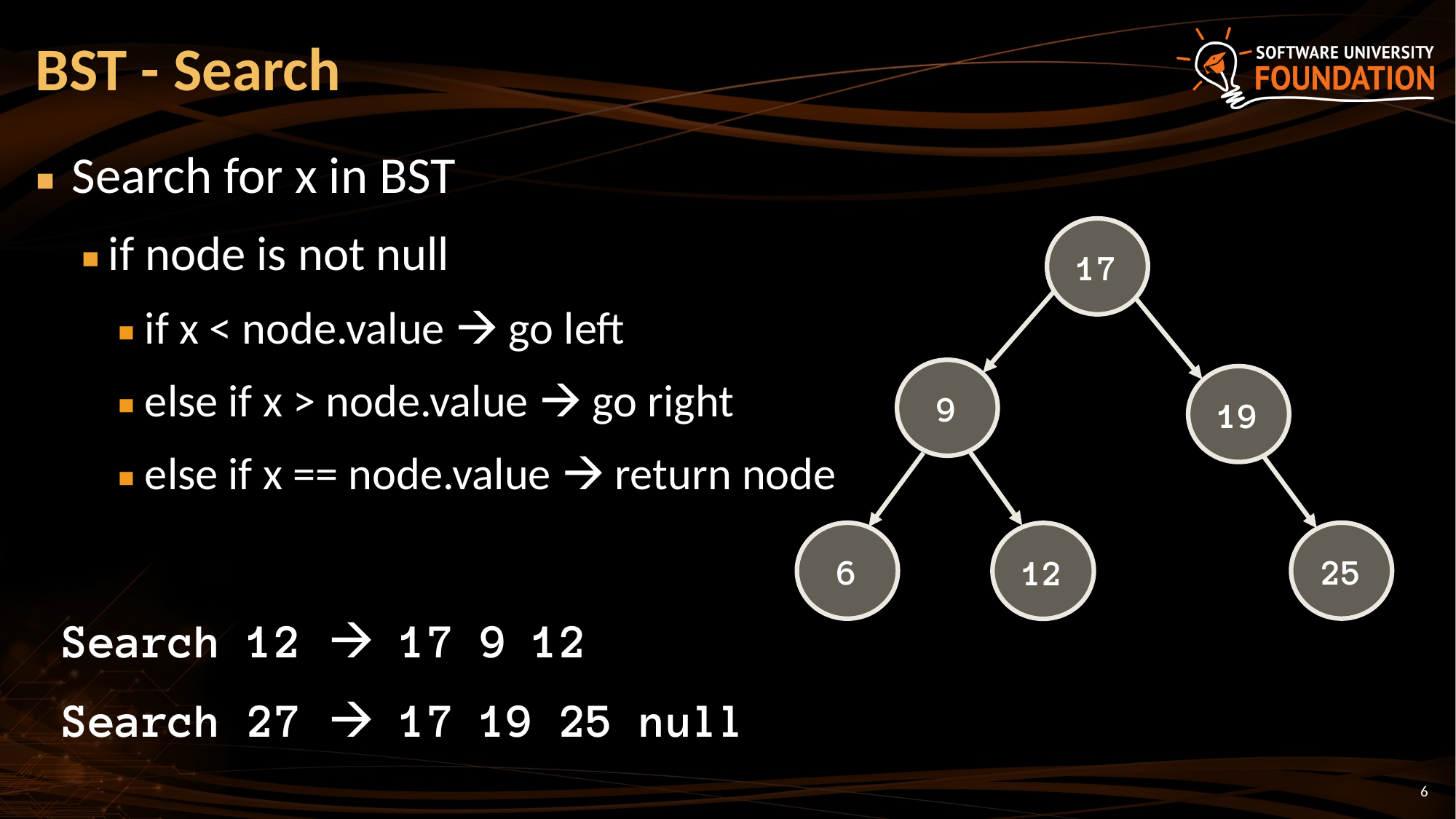

# BST - Search
Search for x in BST
if node is not null
if x < node.value 🡪 go left
else if x > node.value 🡪 go right
else if x == node.value 🡪 return node
17
9
19
25
6
12
Search 12 🡪 17 9 12
Search 27 🡪 17 19 25 null
6